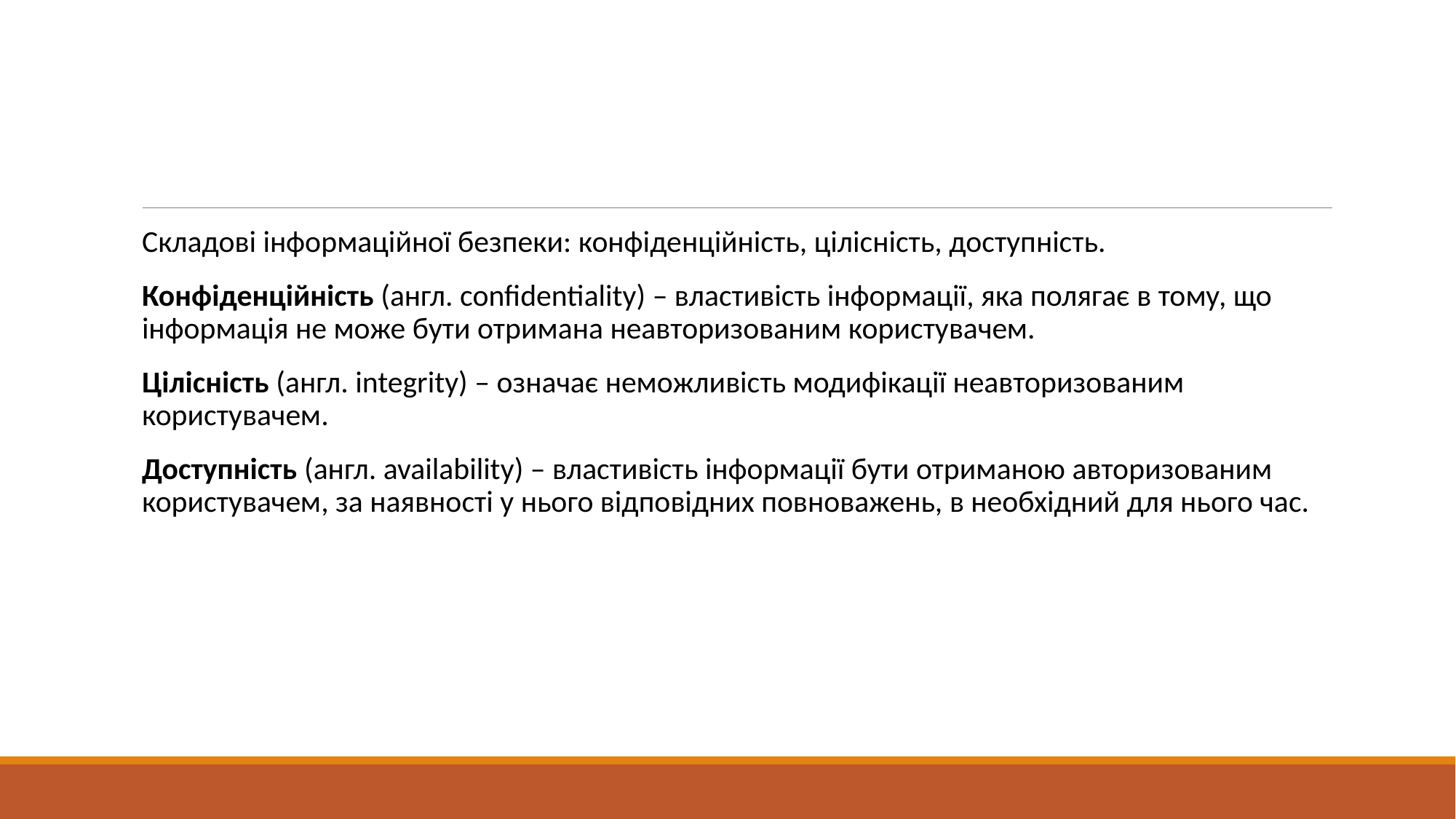

#
Складові інформаційної безпеки: конфіденційність, цілісність, доступність.
Конфіденційність (англ. confidentiality) – властивість інформації, яка полягає в тому, що інформація не може бути отримана неавторизованим користувачем.
Цілісність (англ. integrity) – означає неможливість модифікації неавторизованим користувачем.
Доступність (англ. availability) – властивість інформації бути отриманою авторизованим користувачем, за наявності у нього відповідних повноважень, в необхідний для нього час.